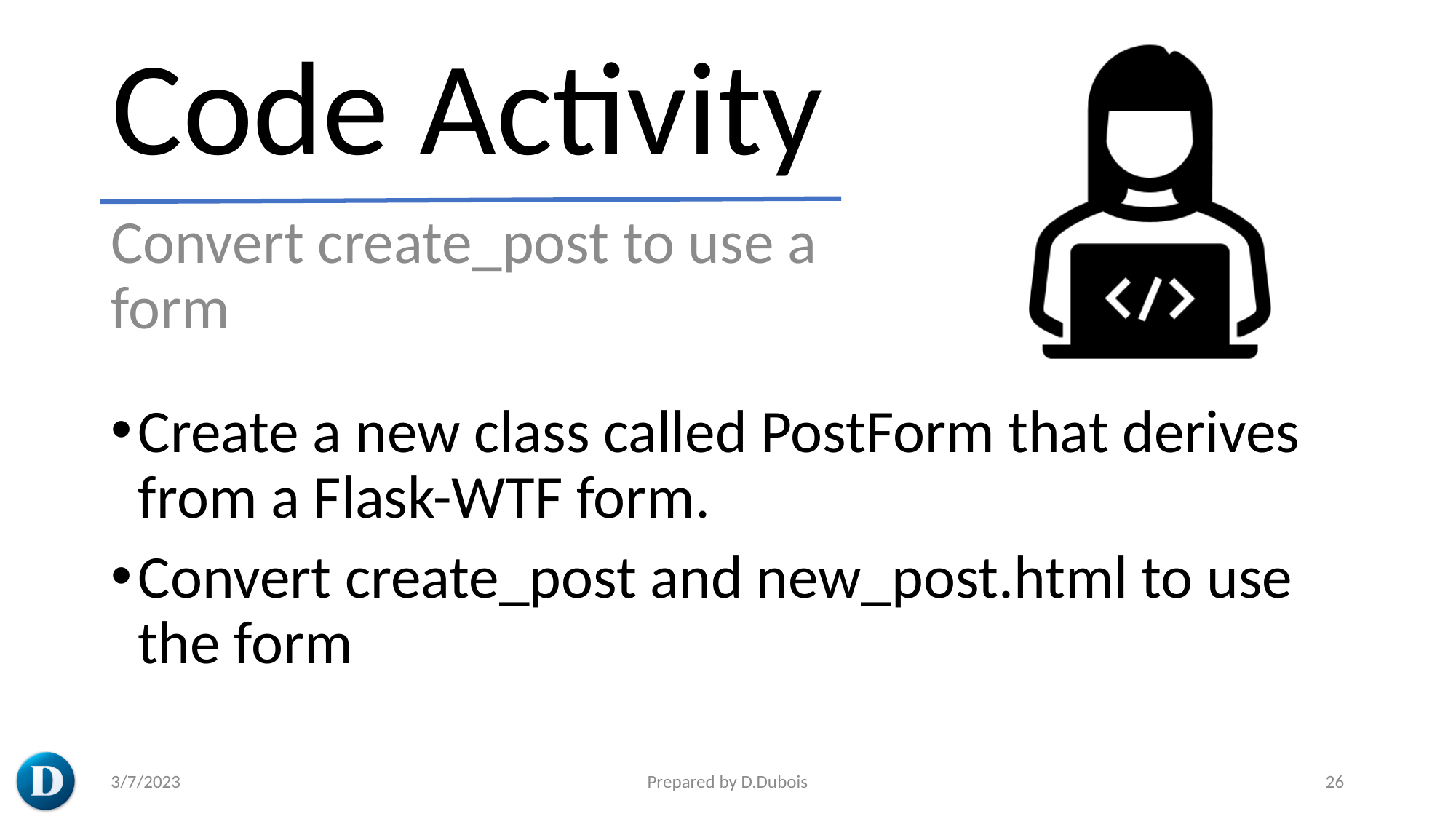

Convert create_post to use a form
Create a new class called PostForm that derives from a Flask-WTF form.
Convert create_post and new_post.html to use the form
3/7/2023
Prepared by D.Dubois
26